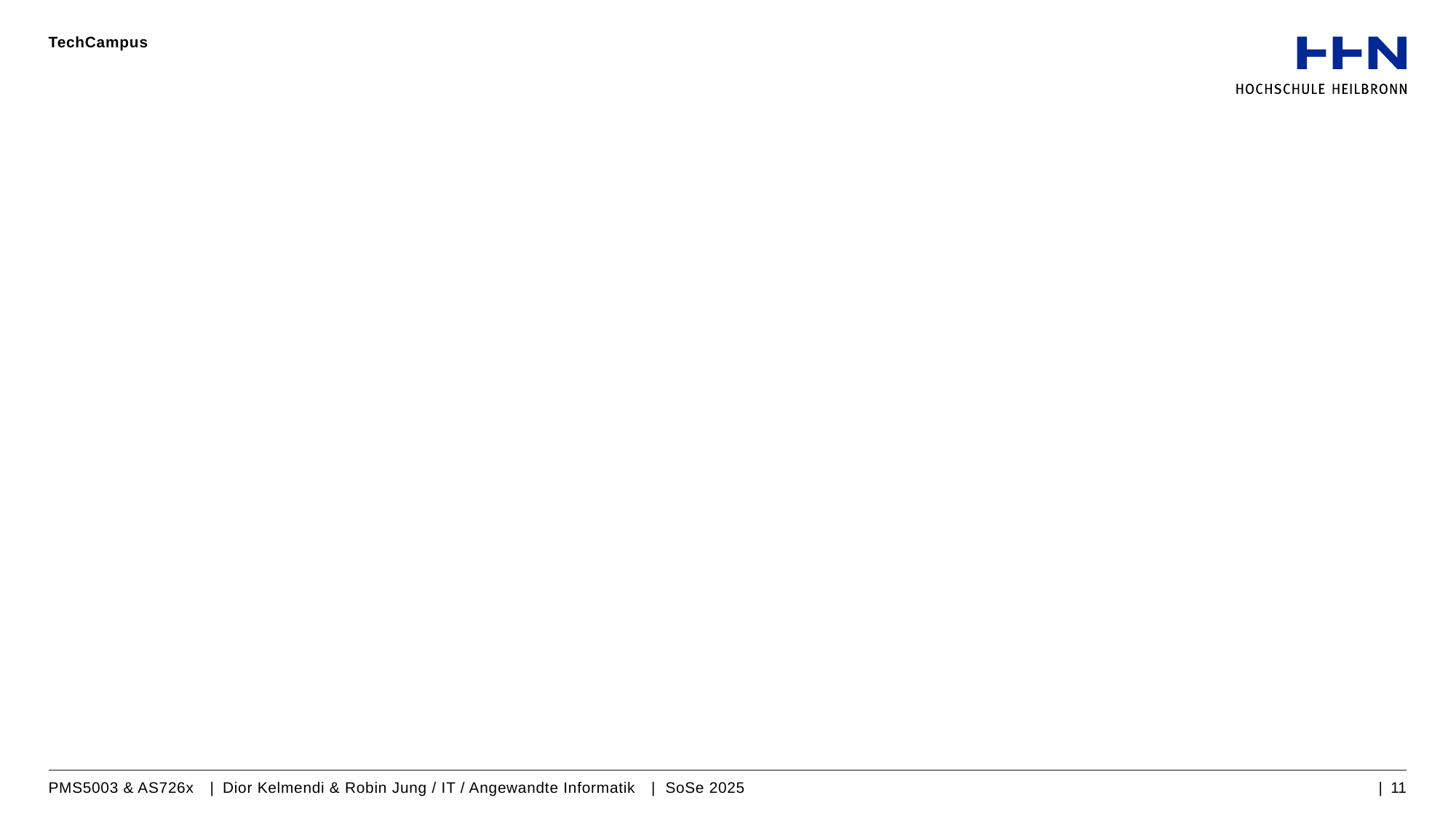

TechCampus
PMS5003 & AS726x | Dior Kelmendi & Robin Jung / IT / Angewandte Informatik |  SoSe 2025
|  11